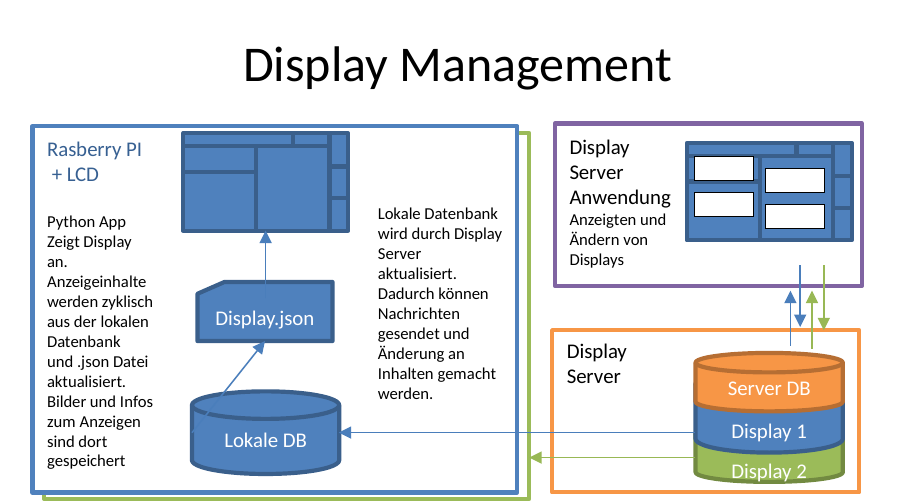

# Display Management

Display Server Anwendung
Anzeigten und Ändern von Displays
Rasberry PI
 + LCD

Python App
Zeigt Display
an.
Anzeigeinhalte
werden zyklisch
aus der lokalen Datenbank und .json Datei aktualisiert.
Bilder und Infos zum Anzeigen sind dort gespeichert

Lokale Datenbank wird durch Display Server aktualisiert. Dadurch können Nachrichten gesendet und Änderung an Inhalten gemacht werden.
Display.json

Display
Server

Server DB

Display 1

Lokale DB

Display 2